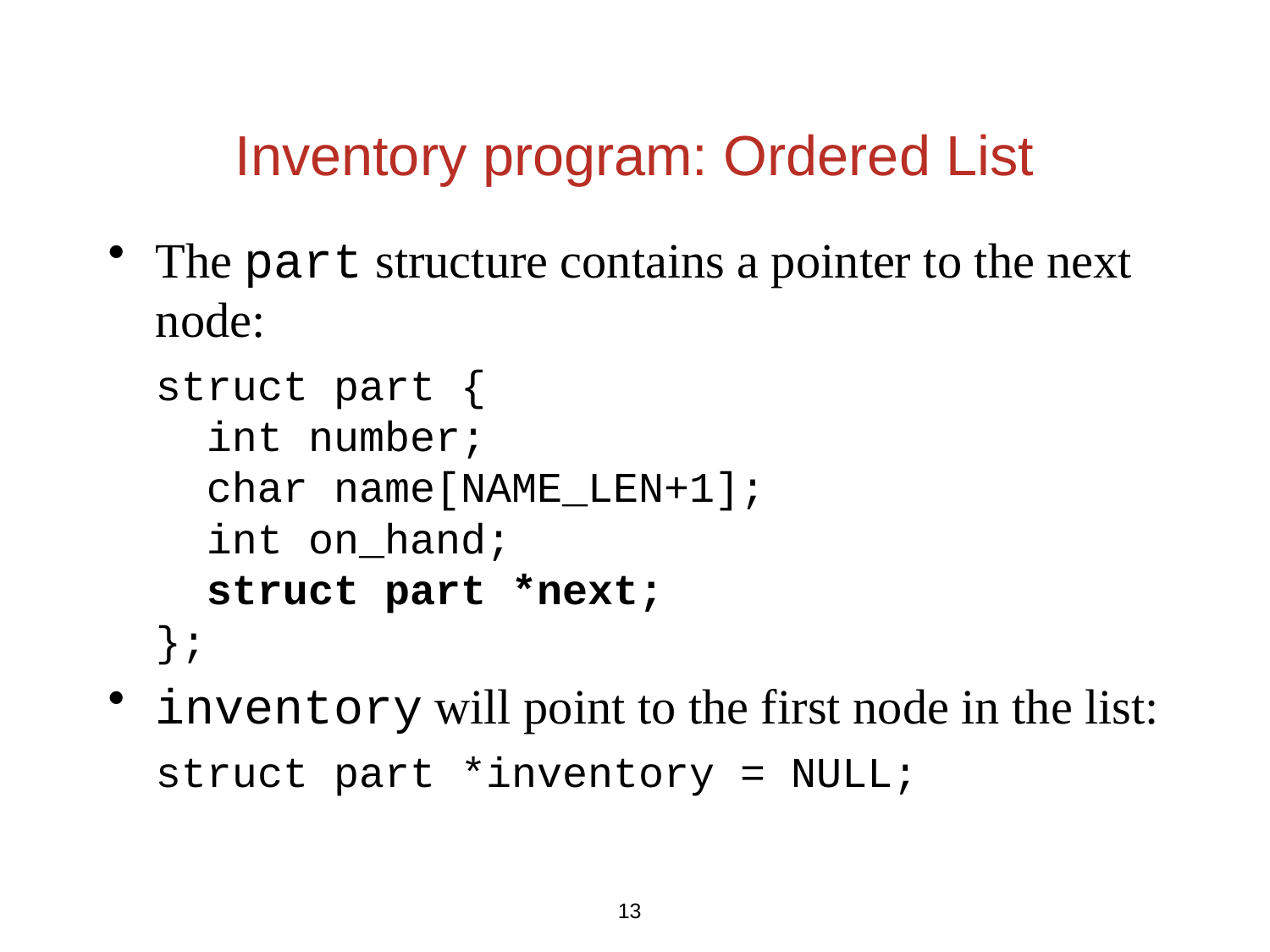

Inventory program: Ordered List
The part structure contains a pointer to the next node:
	struct part {
	  int number;
	  char name[NAME_LEN+1];
	  int on_hand;
	  struct part *next;
	};
inventory will point to the first node in the list:
	struct part *inventory = NULL;
13